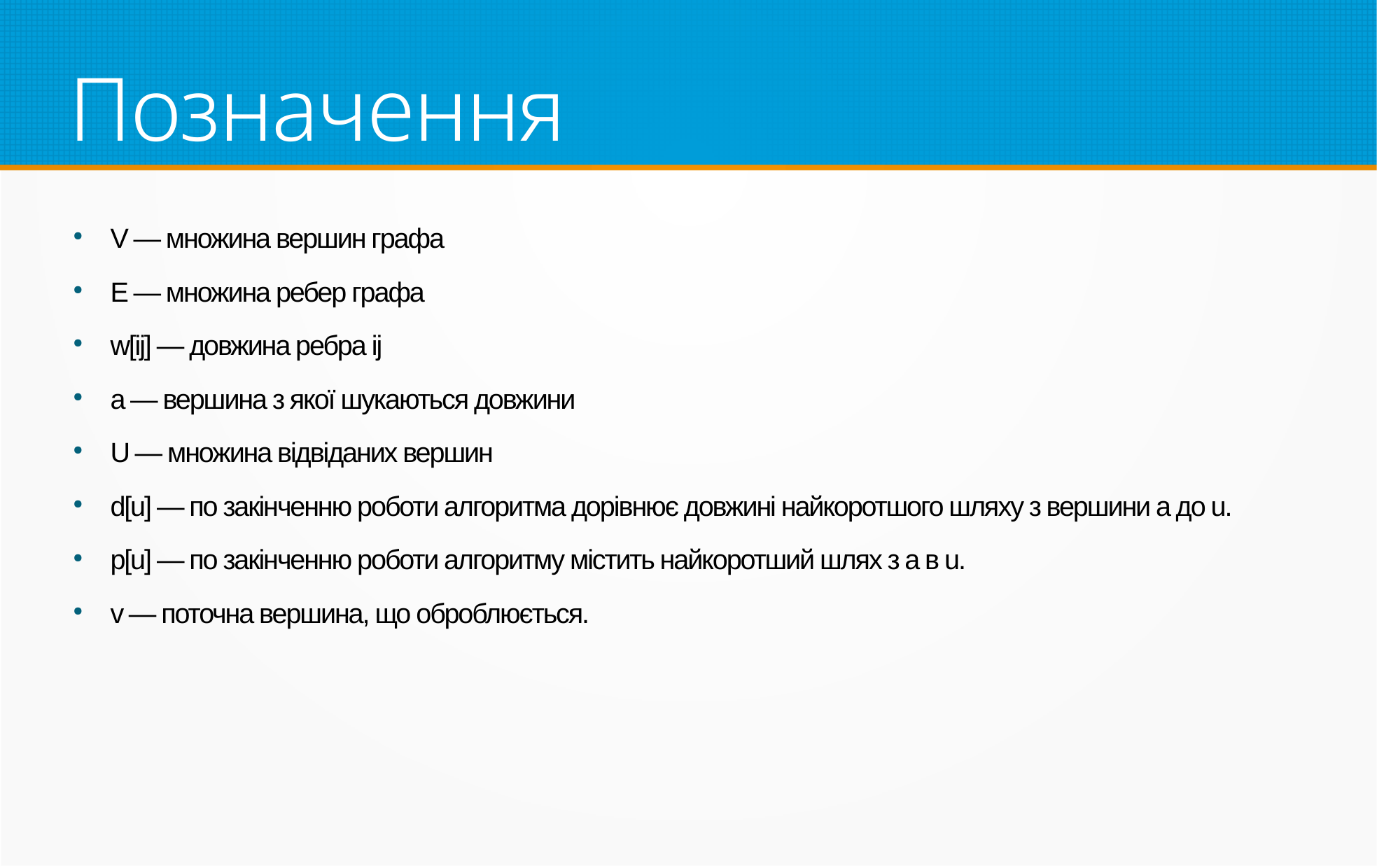

Позначення
V — множина вершин графа
E — множина ребер графа
w[ij] — довжина ребра ij
а — вершина з якої шукаються довжини
U — множина відвіданих вершин
d[u] — по закінченню роботи алгоритма дорівнює довжині найкоротшого шляху з вершини а до u.
p[u] — по закінченню роботи алгоритму містить найкоротший шлях з а в u.
v — поточна вершина, що оброблюється.